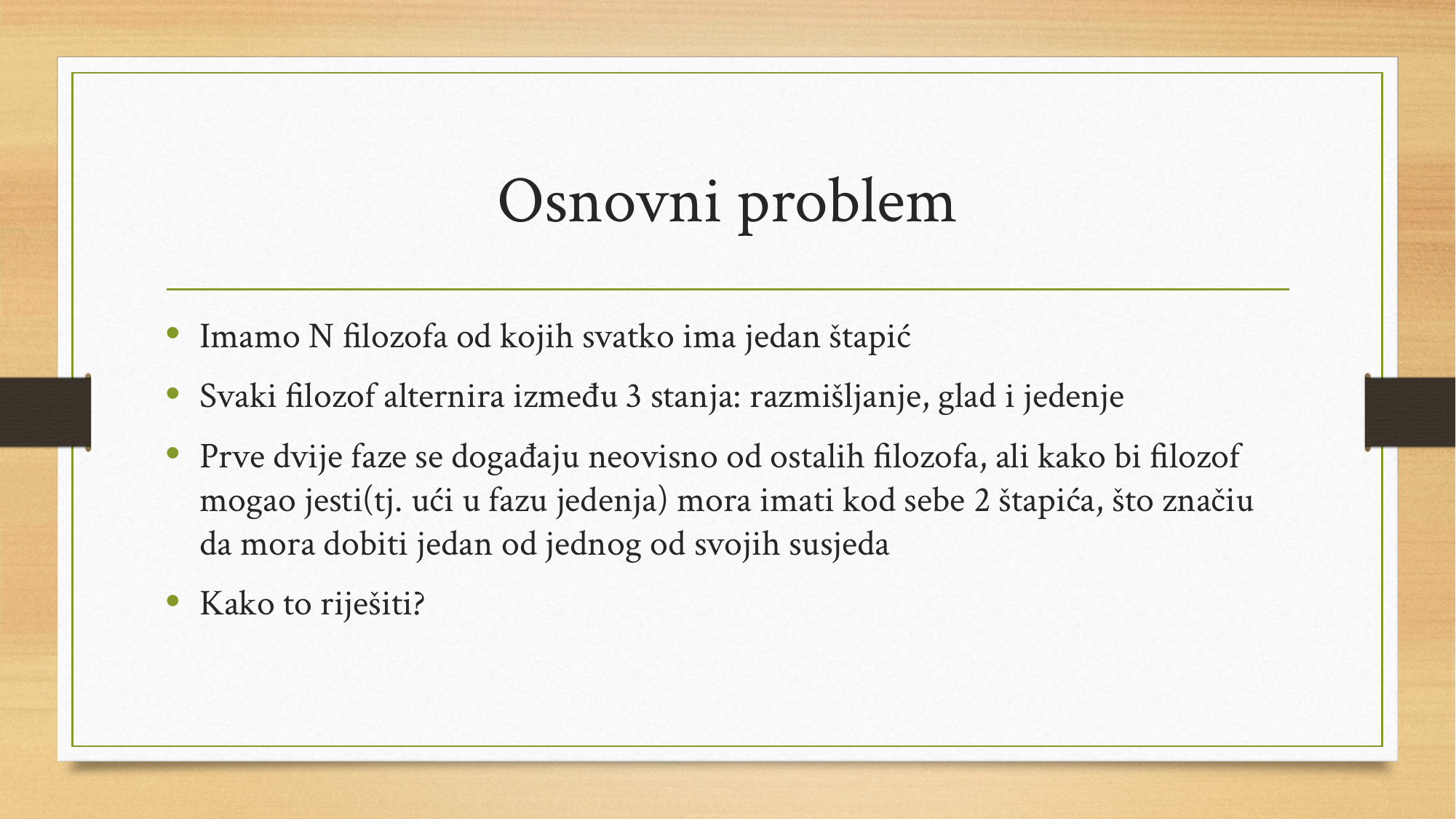

# Osnovni problem
Imamo N filozofa od kojih svatko ima jedan štapić
Svaki filozof alternira između 3 stanja: razmišljanje, glad i jedenje
Prve dvije faze se događaju neovisno od ostalih filozofa, ali kako bi filozof mogao jesti(tj. ući u fazu jedenja) mora imati kod sebe 2 štapića, što značiu da mora dobiti jedan od jednog od svojih susjeda
Kako to riješiti?